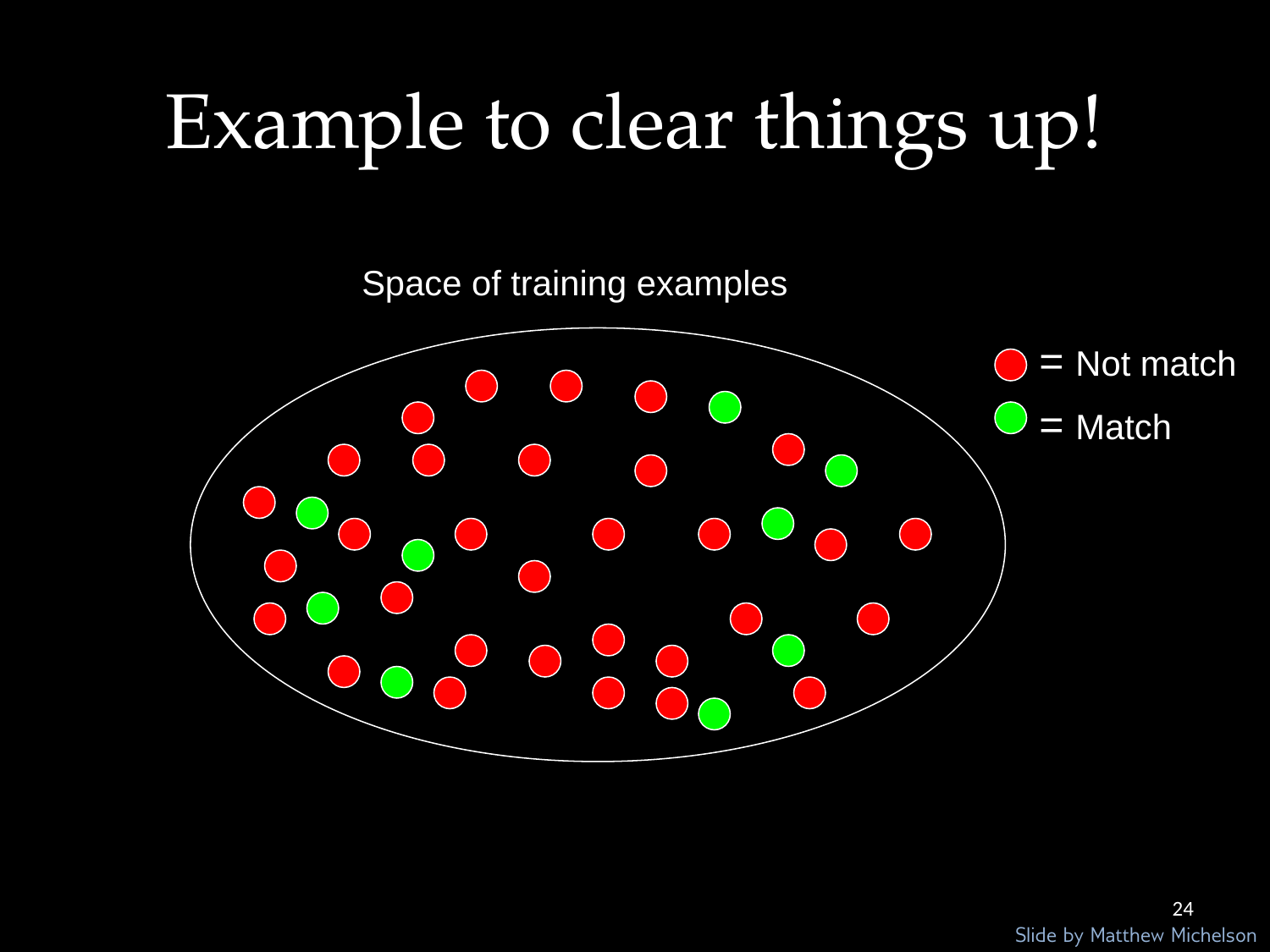

# Example to clear things up!
Space of training examples

= Not match

= Match

24
Slide by Matthew Michelson